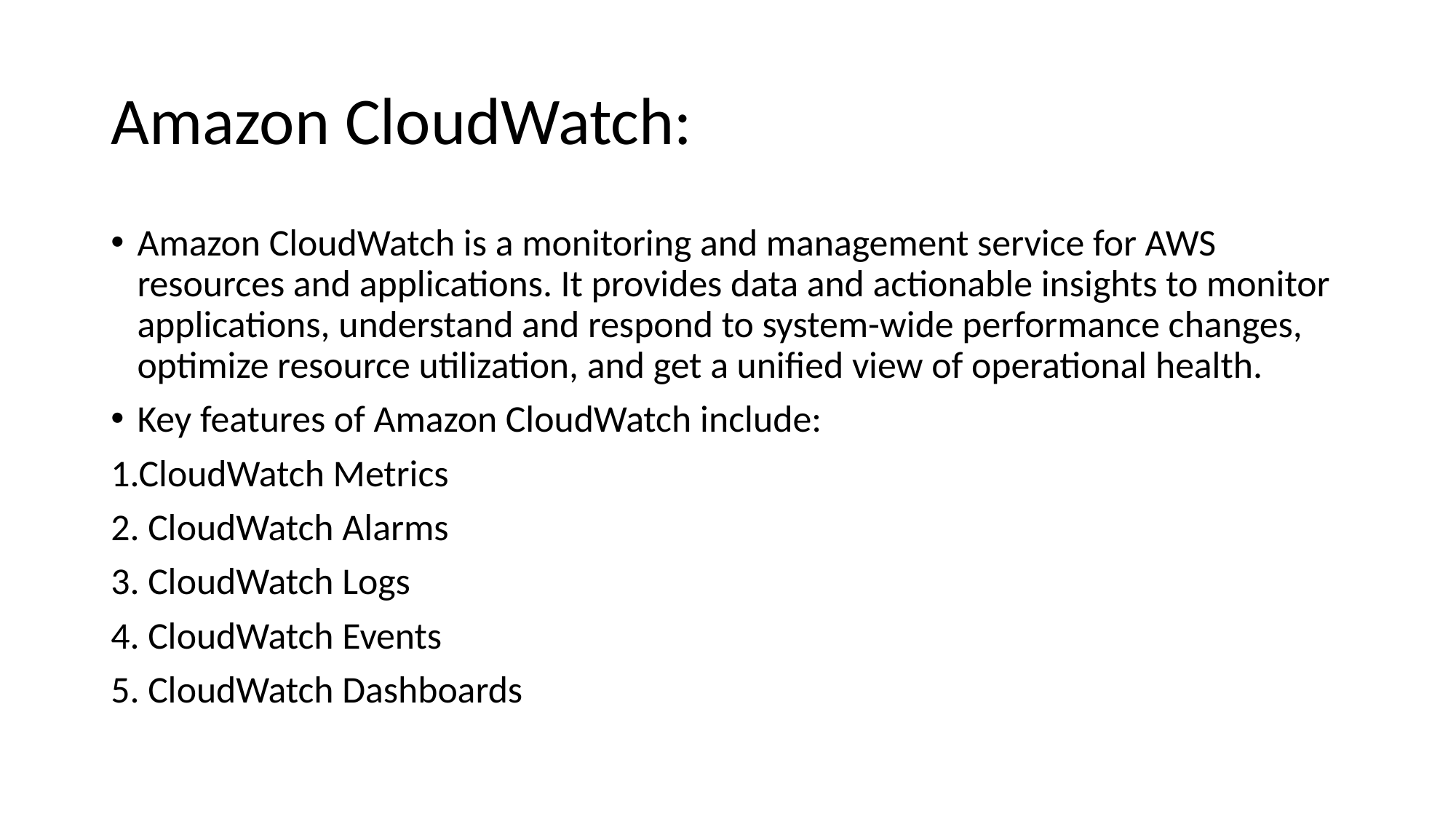

# Amazon CloudWatch:
Amazon CloudWatch is a monitoring and management service for AWS resources and applications. It provides data and actionable insights to monitor applications, understand and respond to system-wide performance changes, optimize resource utilization, and get a unified view of operational health.
Key features of Amazon CloudWatch include:
1.CloudWatch Metrics
2. CloudWatch Alarms
3. CloudWatch Logs
4. CloudWatch Events
5. CloudWatch Dashboards